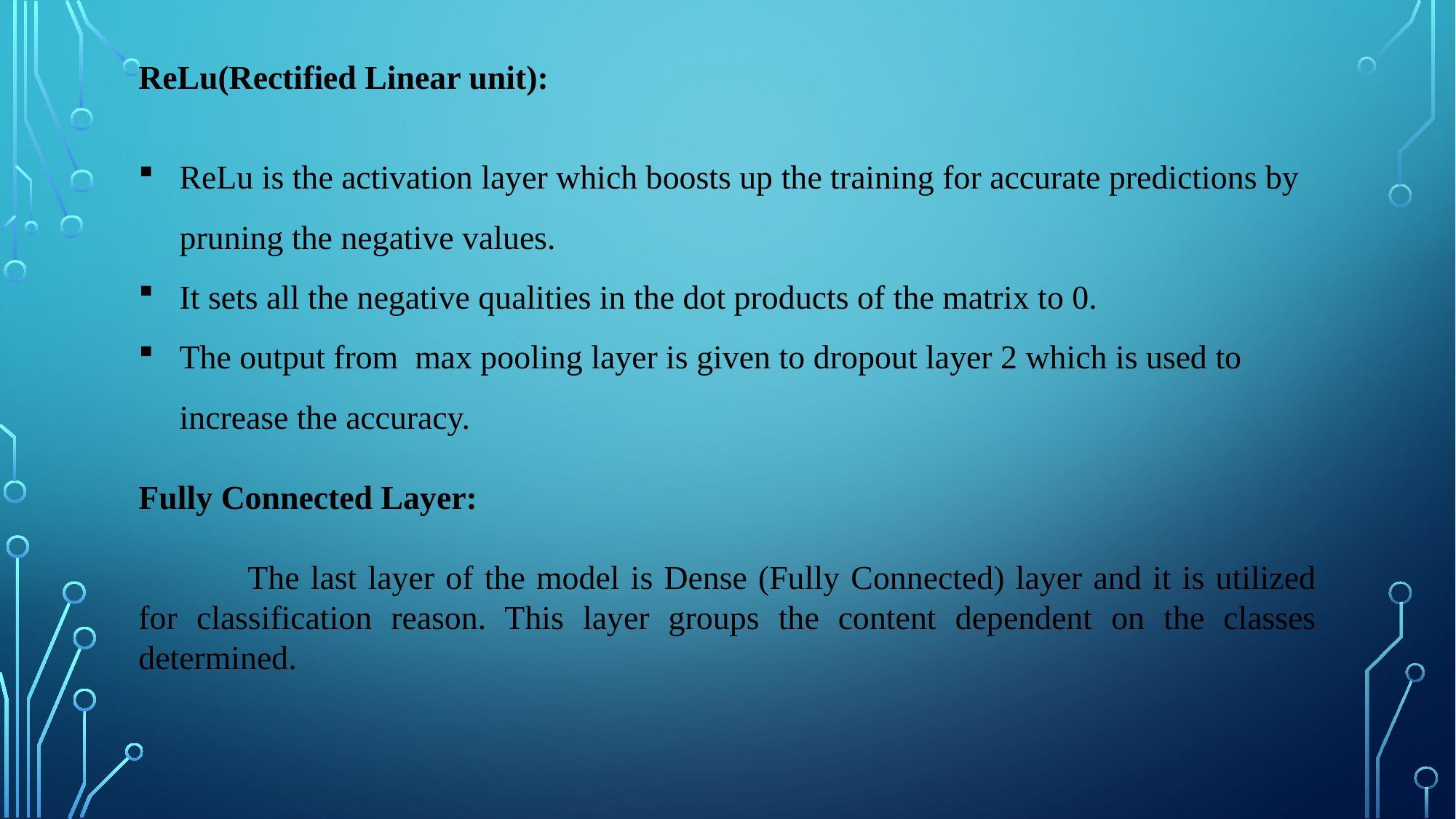

ReLu(Rectified Linear unit):

ReLu is the activation layer which boosts up the training for accurate predictions by pruning the negative values.
It sets all the negative qualities in the dot products of the matrix to 0.
The output from  max pooling layer is given to dropout layer 2 which is used to increase the accuracy.

Fully Connected Layer:

	The last layer of the model is Dense (Fully Connected) layer and it is utilized for classification reason. This layer groups the content dependent on the classes determined.